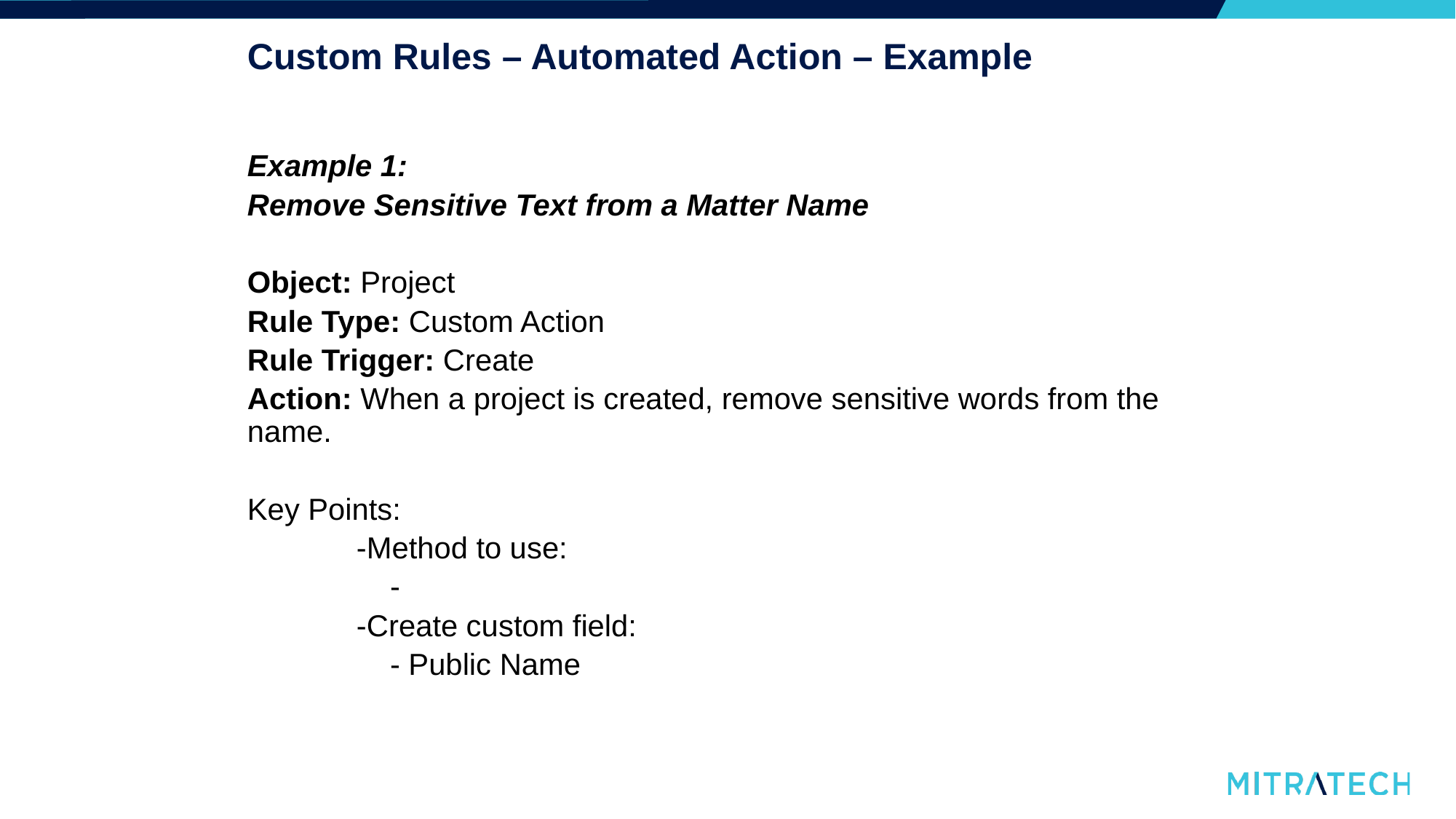

# Custom Rules – Automated Action – Example
Example 1:
Remove Sensitive Text from a Matter Name

Object: Project
Rule Type: Custom Action
Rule Trigger: Create
Action: When a project is created, remove sensitive words from the name.

Key Points:
	-Method to use:
	    - currentRecord.setTextFieldValue
	-Create custom field:
	    - Public Name